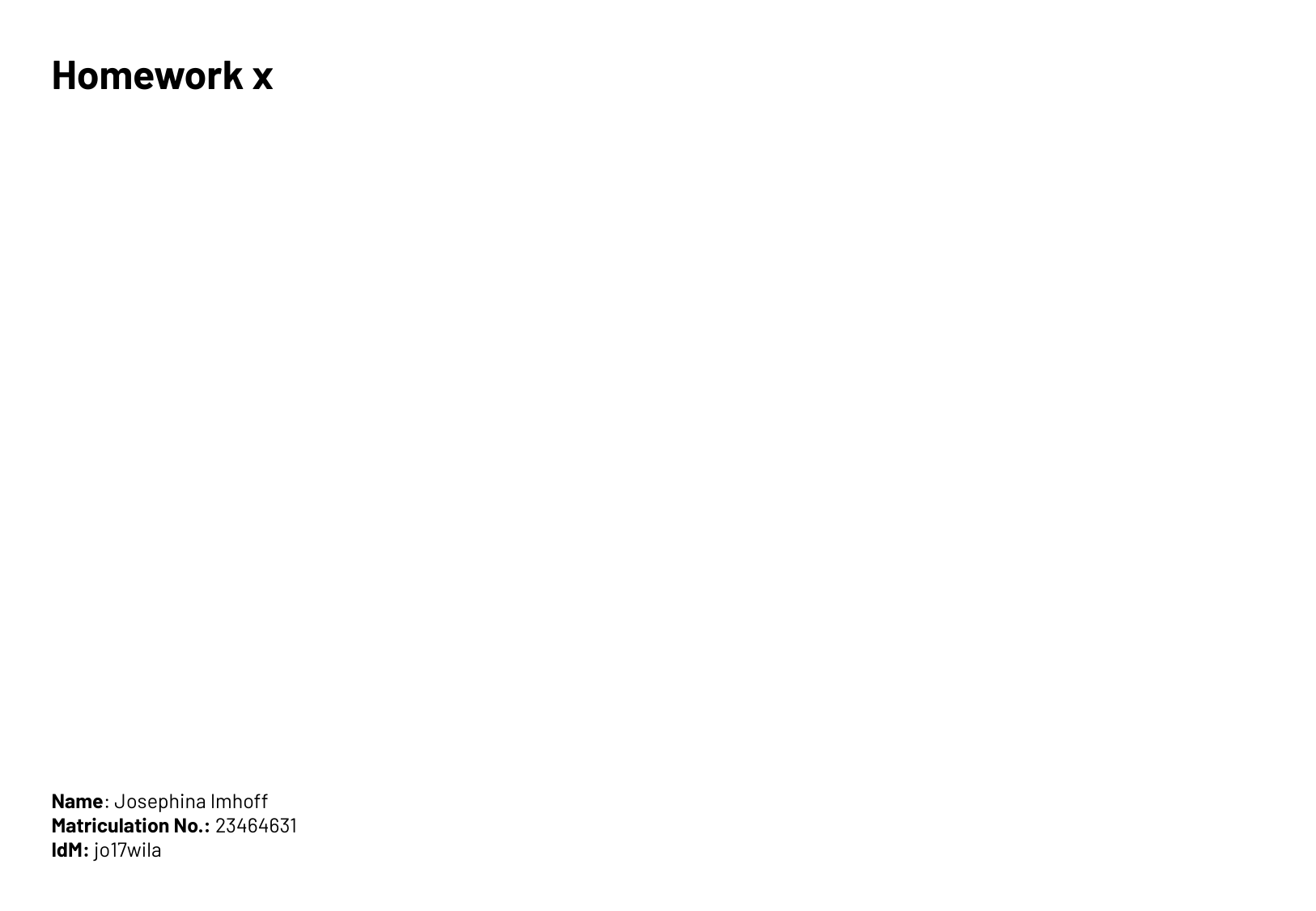

Homework x
Name: Josephina Imhoff
Matriculation No.: 23464631
IdM: jo17wila